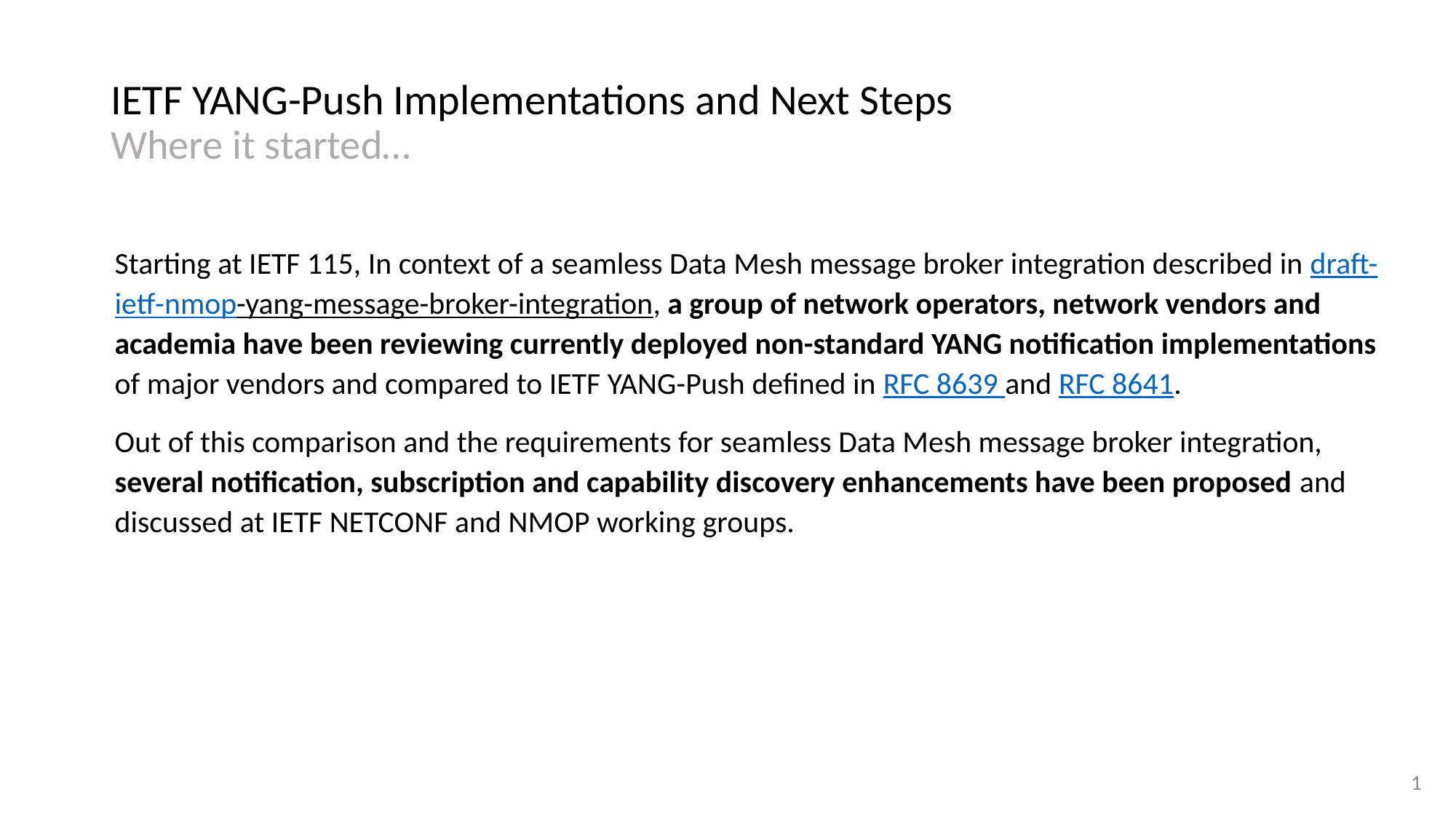

# IETF YANG-Push Implementations and Next Steps Where it started…
Starting at IETF 115, In context of a seamless Data Mesh message broker integration described in draft-ietf-nmop-yang-message-broker-integration, a group of network operators, network vendors and academia have been reviewing currently deployed non-standard YANG notification implementations of major vendors and compared to IETF YANG-Push defined in RFC 8639 and RFC 8641.
Out of this comparison and the requirements for seamless Data Mesh message broker integration, several notification, subscription and capability discovery enhancements have been proposed and discussed at IETF NETCONF and NMOP working groups.
1